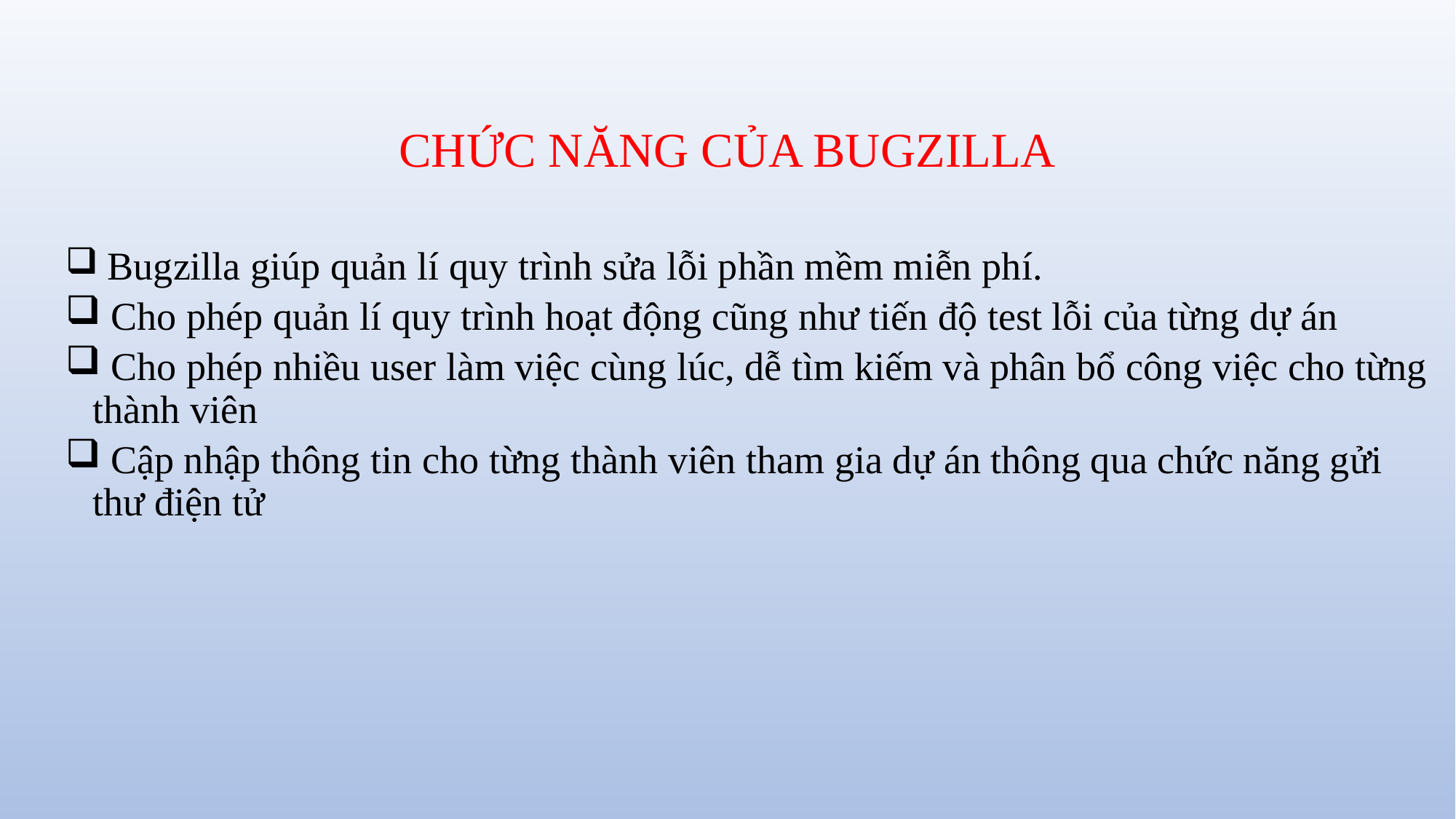

# CHỨC NĂNG CỦA BUGZILLA
 Bugzilla giúp quản lí quy trình sửa lỗi phần mềm miễn phí.
 Cho phép quản lí quy trình hoạt động cũng như tiến độ test lỗi của từng dự án
 Cho phép nhiều user làm việc cùng lúc, dễ tìm kiếm và phân bổ công việc cho từng thành viên
 Cập nhập thông tin cho từng thành viên tham gia dự án thông qua chức năng gửi thư điện tử